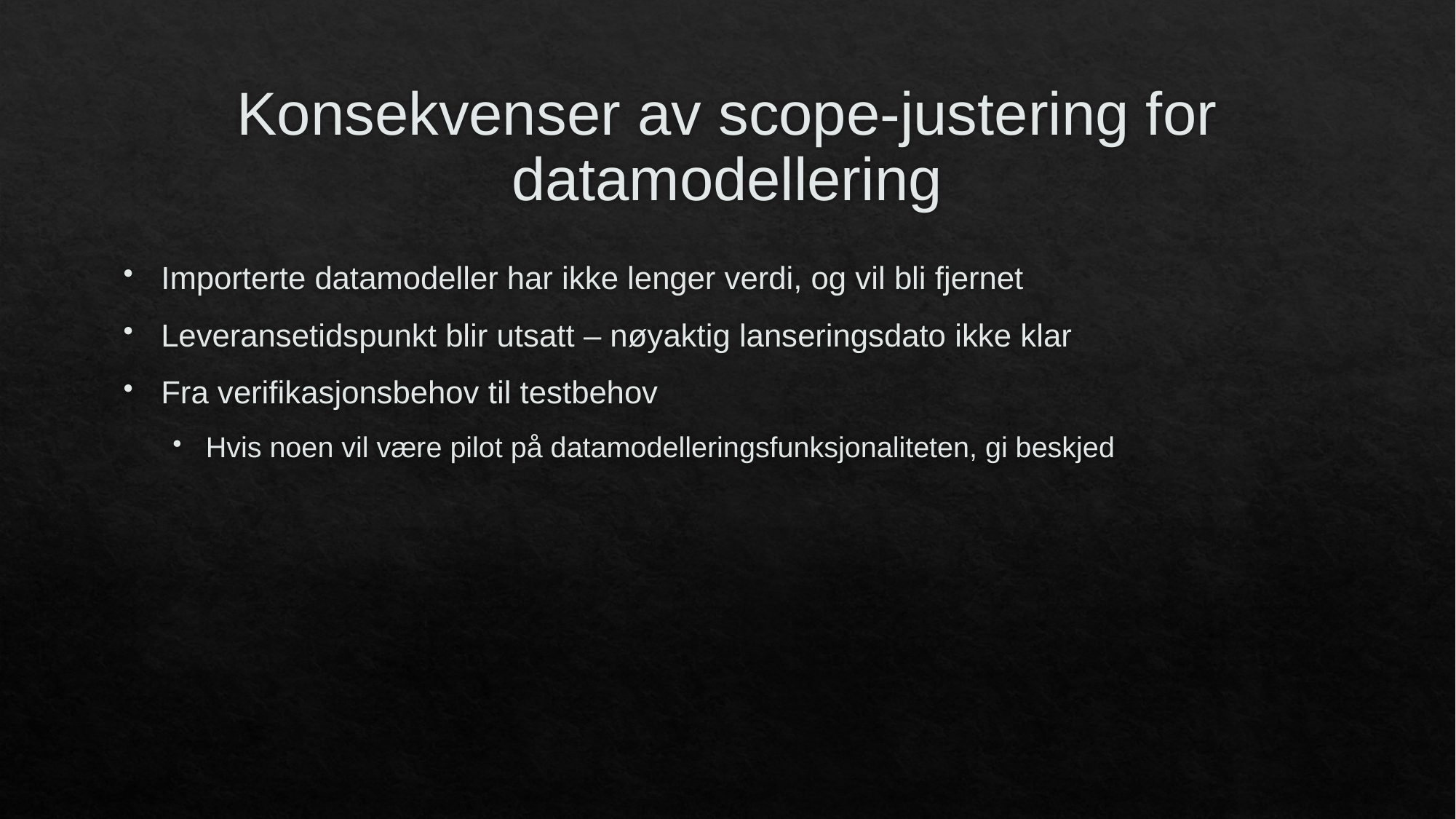

# Konsekvenser av scope-justering for datamodellering
Importerte datamodeller har ikke lenger verdi, og vil bli fjernet
Leveransetidspunkt blir utsatt – nøyaktig lanseringsdato ikke klar
Fra verifikasjonsbehov til testbehov
Hvis noen vil være pilot på datamodelleringsfunksjonaliteten, gi beskjed